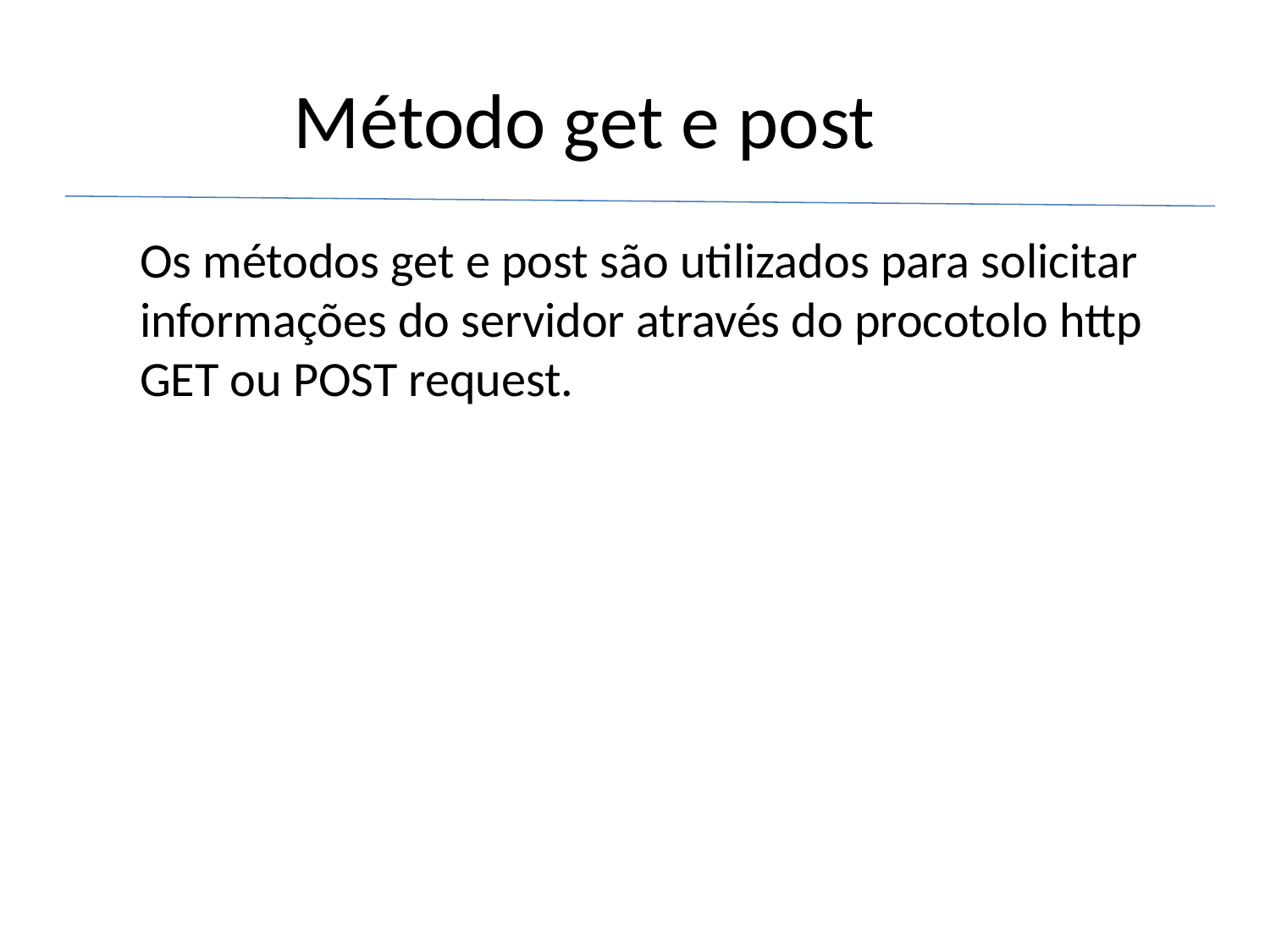

# Método get e post
Os métodos get e post são utilizados para solicitar informações do servidor através do procotolo http GET ou POST request.